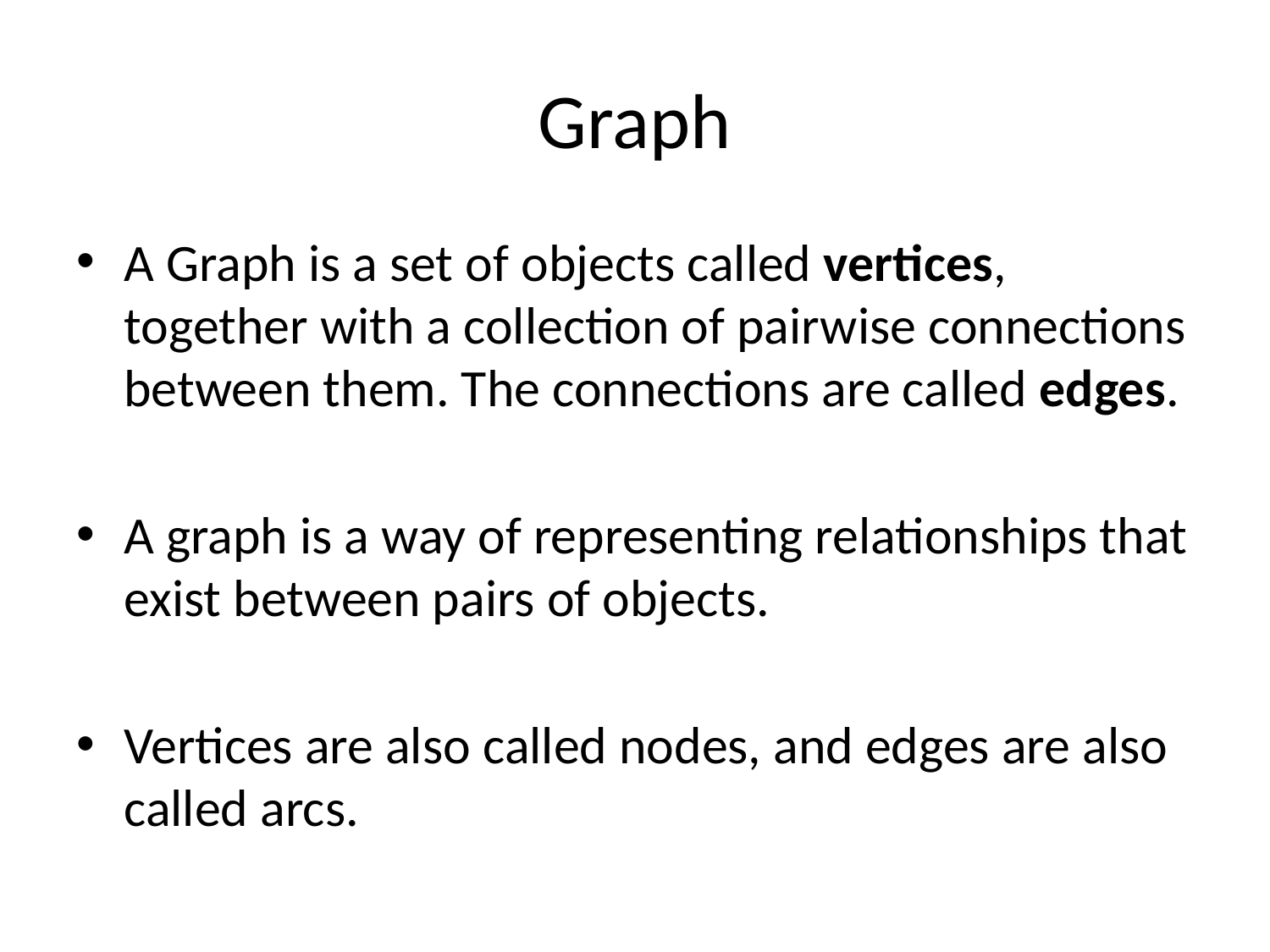

# Graph
A Graph is a set of objects called vertices, together with a collection of pairwise connections between them. The connections are called edges.

A graph is a way of representing relationships that exist between pairs of objects.

Vertices are also called nodes, and edges are also called arcs.